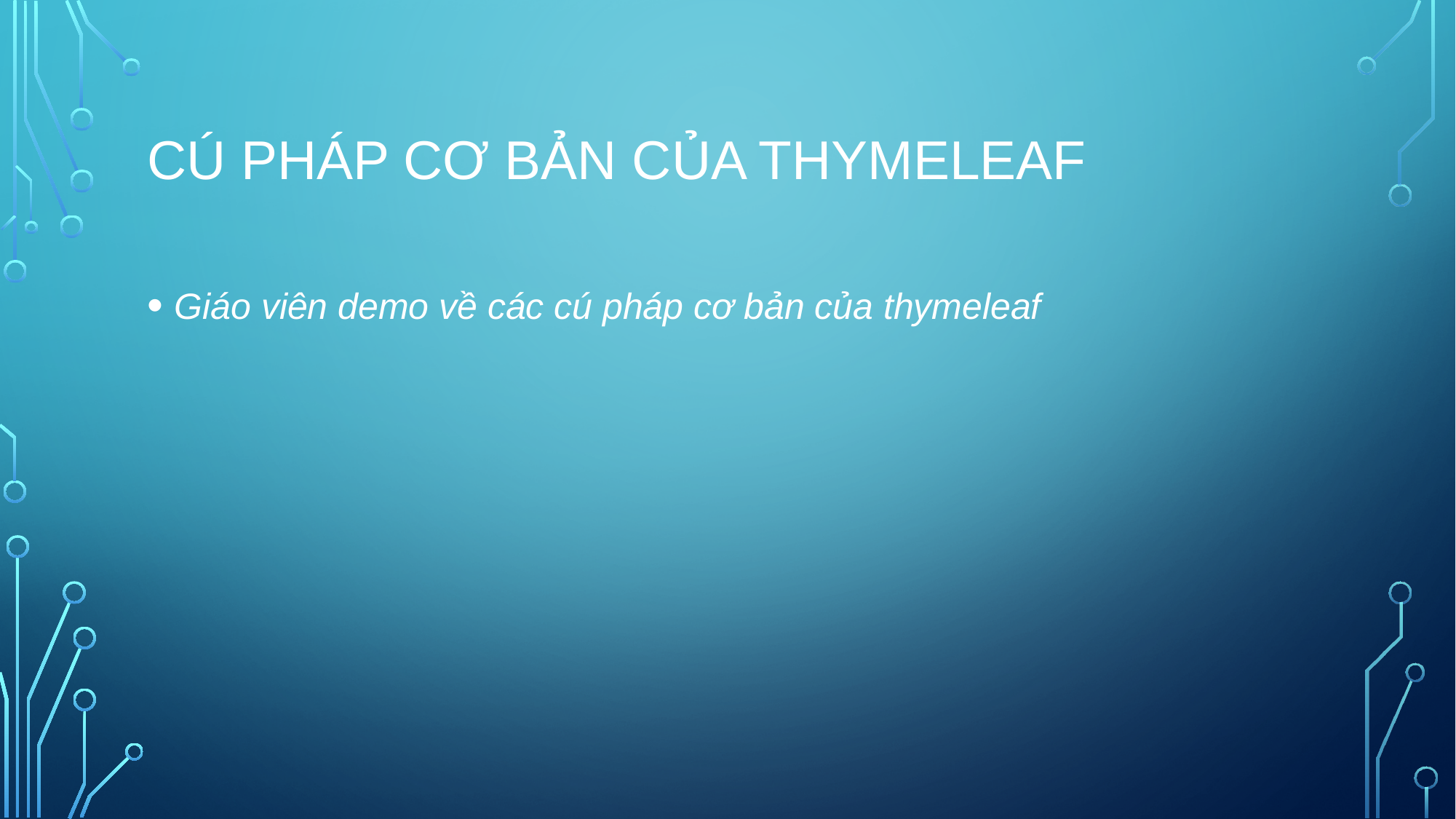

# Cú PHÁP CƠ BẢN CỦA THYMELEAF
Giáo viên demo về các cú pháp cơ bản của thymeleaf